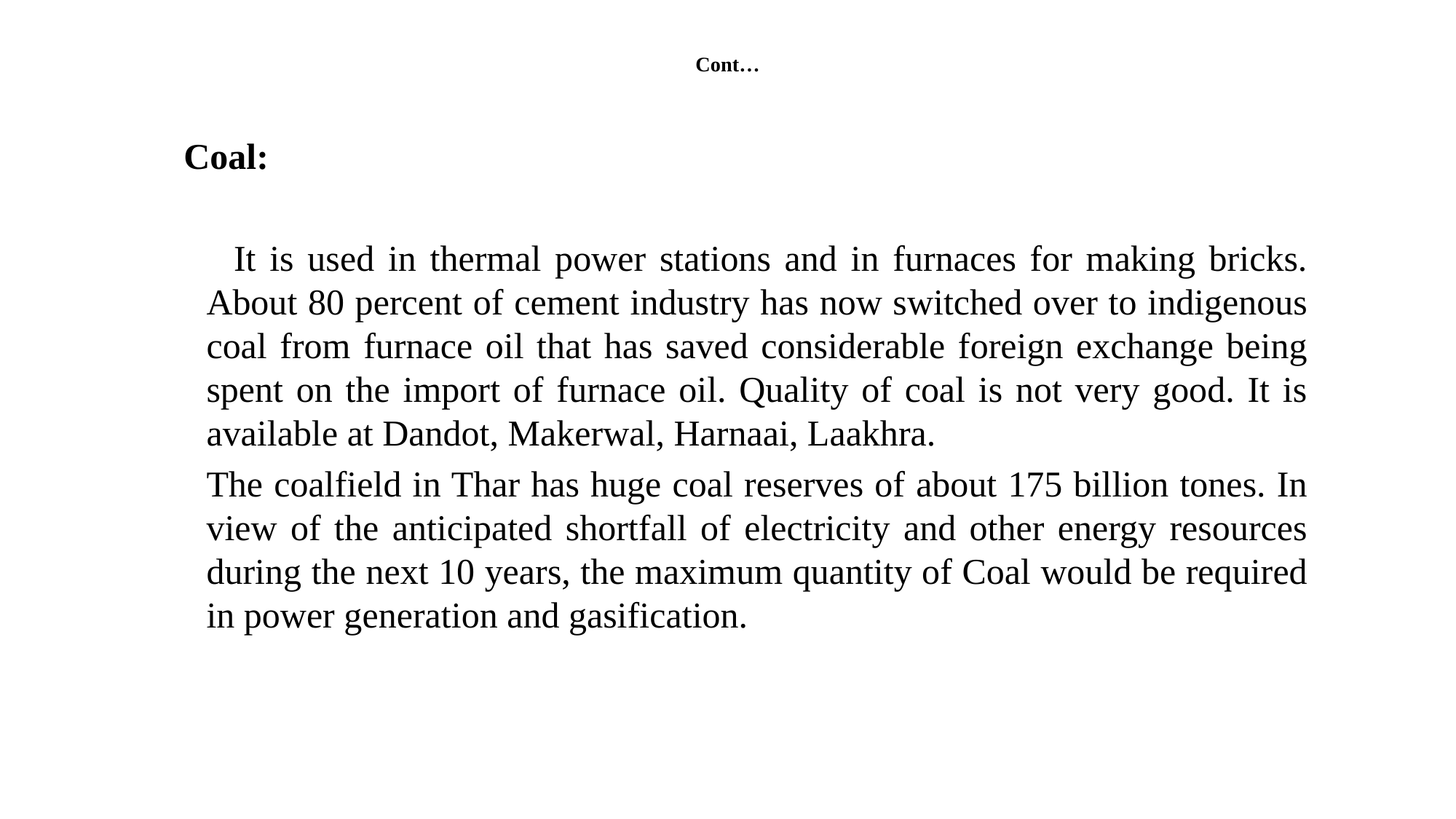

# Cont…
  Coal:

     It is used in thermal power stations and in furnaces for making bricks. About 80 percent of cement industry has now switched over to indigenous coal from furnace oil that has saved considerable foreign exchange being spent on the import of furnace oil. Quality of coal is not very good. It is available at Dandot, Makerwal, Harnaai, Laakhra.
	The coalfield in Thar has huge coal reserves of about 175 billion tones. In view of the anticipated shortfall of electricity and other energy resources during the next 10 years, the maximum quantity of Coal would be required in power generation and gasification.